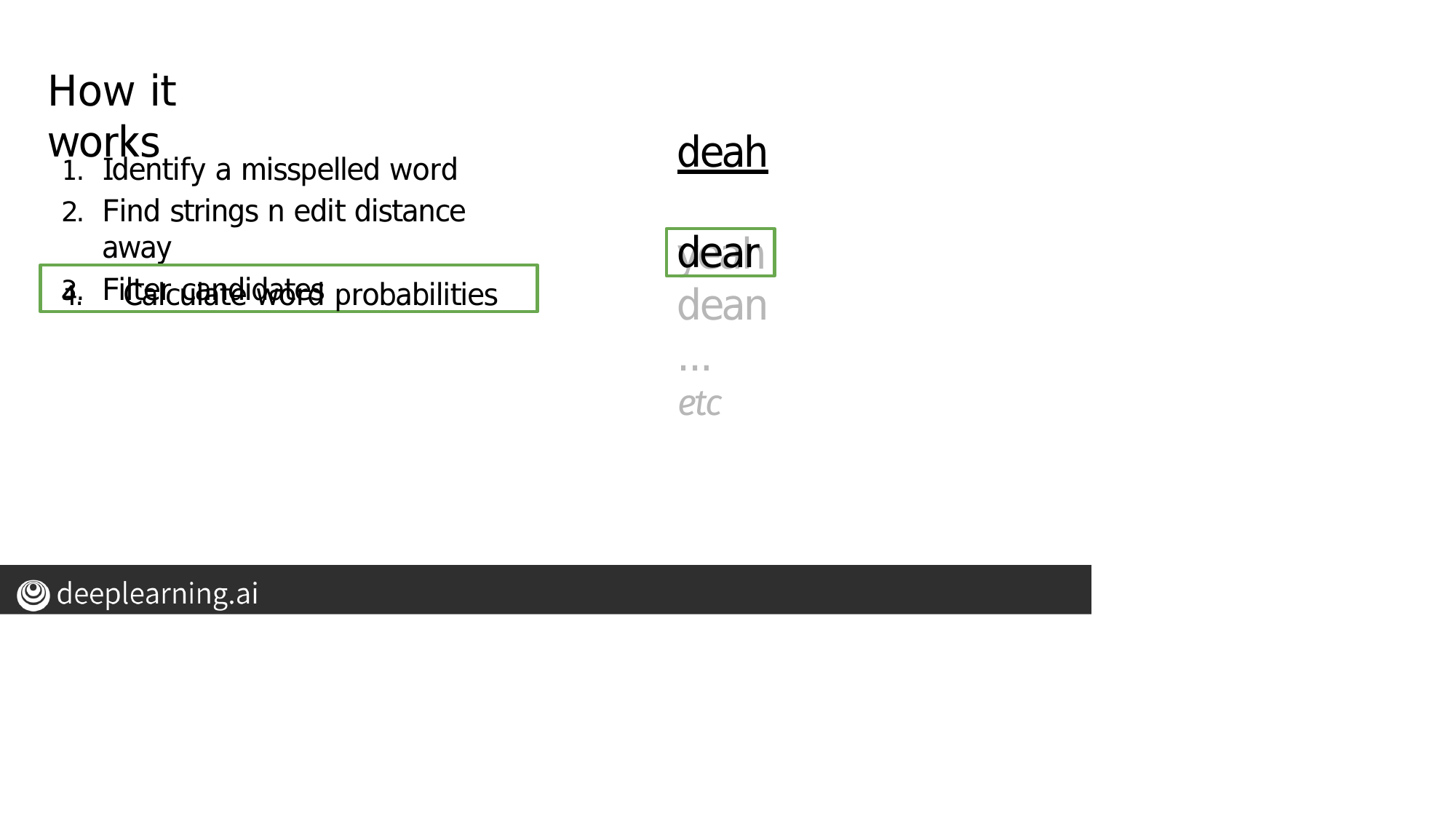

# How it works
deah  yeah
Identify a misspelled word
Find strings n edit distance away
Filter candidates
dear
4.	Calculate word probabilities
dean
… etc